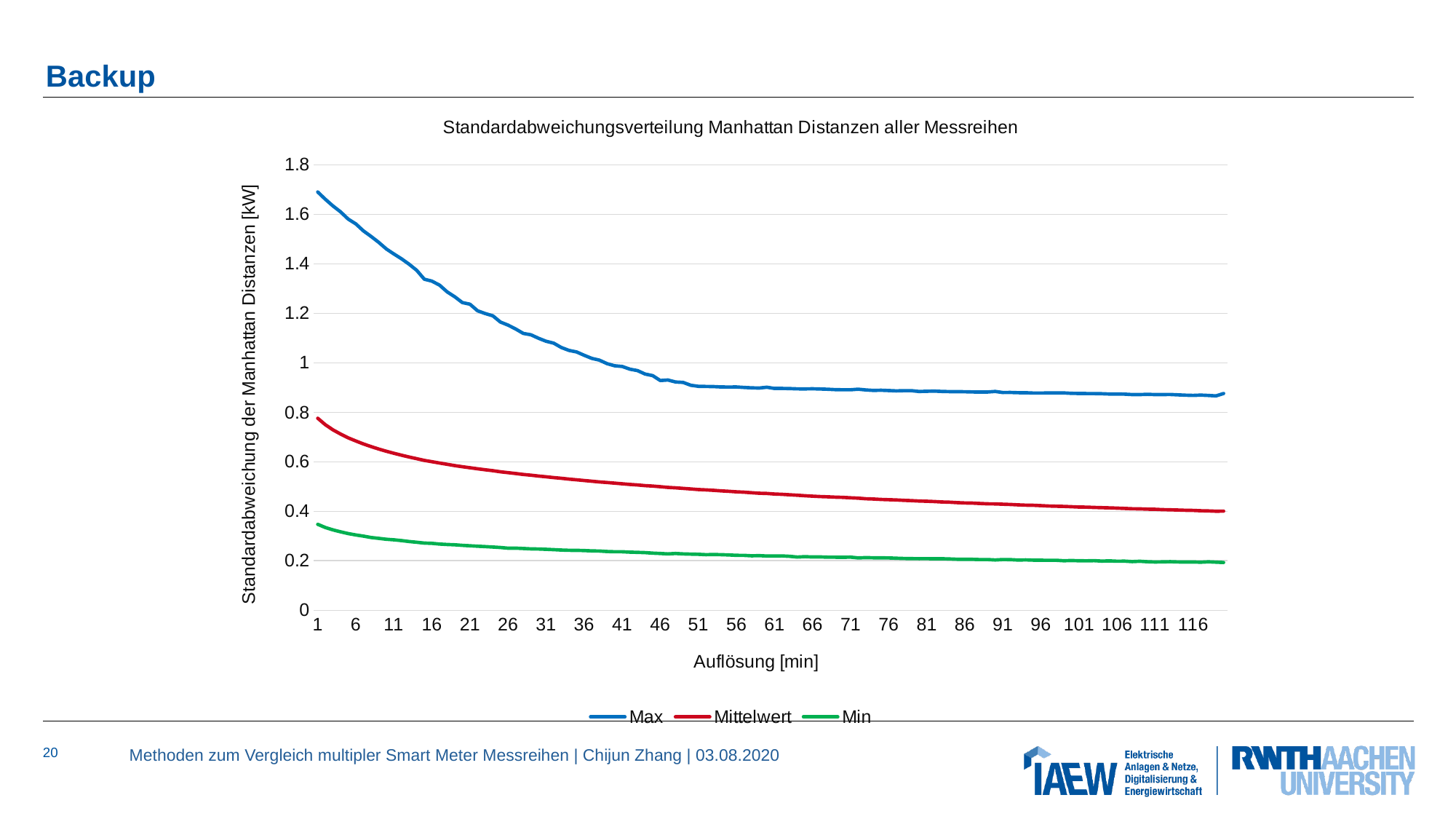

# Backup

### Chart: Standardabweichungsverteilung Manhattan Distanzen aller Messreihen

| Category | Max | Mittelwert | Min |
|---|---|---|---|
Methoden zum Vergleich multipler Smart Meter Messreihen | Chijun Zhang | 03.08.2020